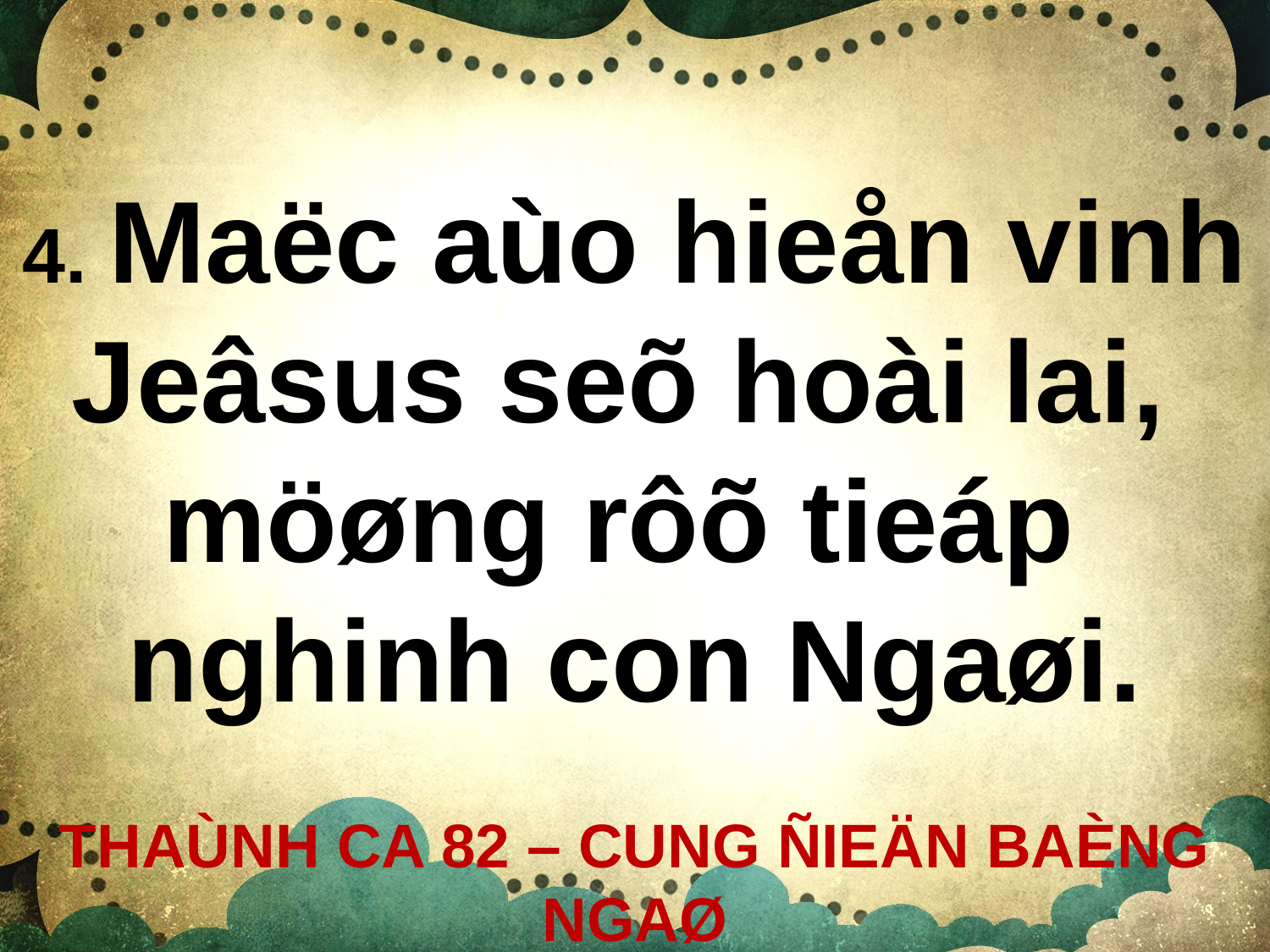

4. Maëc aùo hieån vinh Jeâsus seõ hoài lai,
möøng rôõ tieáp
nghinh con Ngaøi.
THAÙNH CA 82 – CUNG ÑIEÄN BAÈNG NGAØ